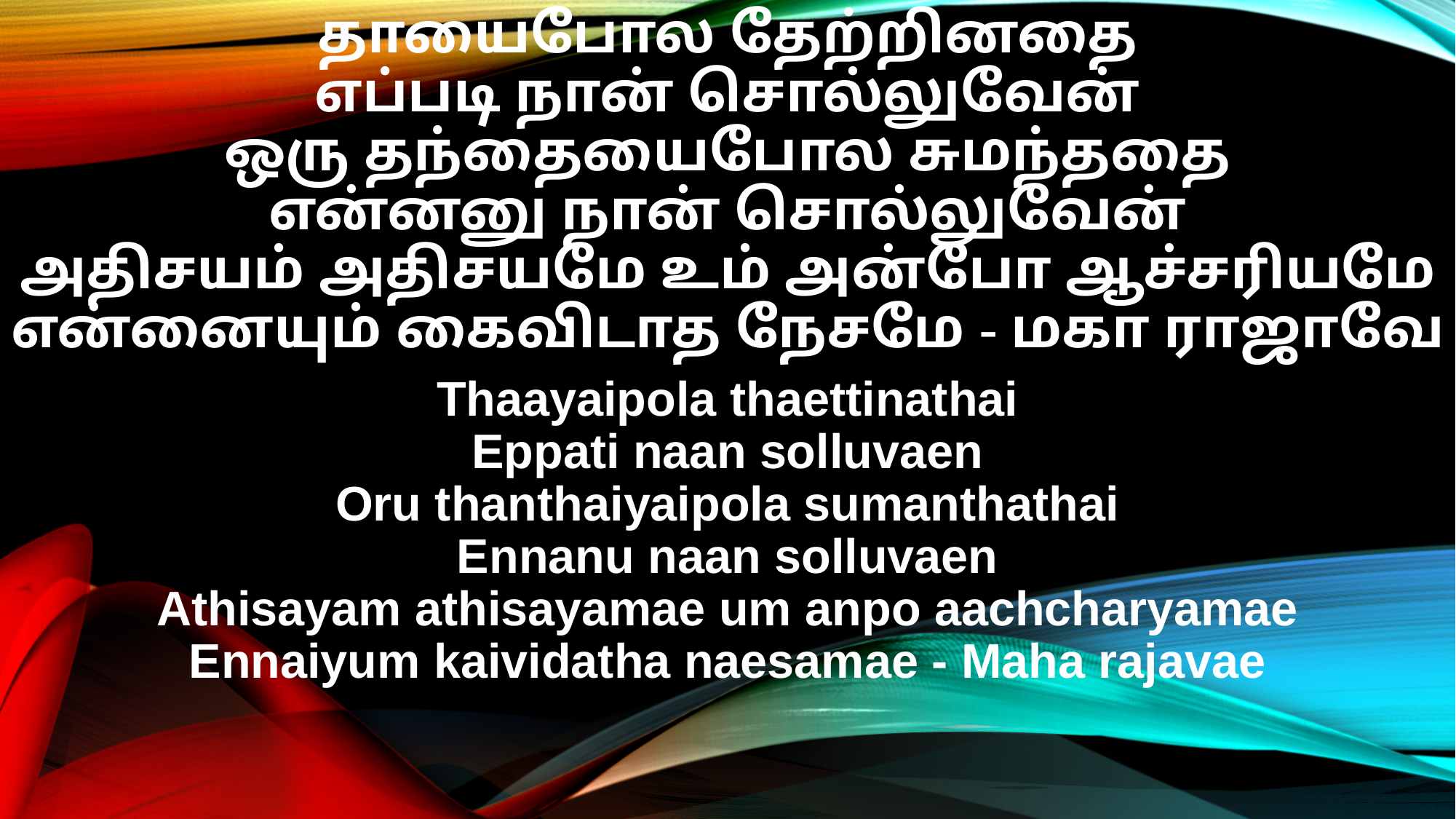

தாயைபோல தேற்றினதை
எப்படி நான் சொல்லுவேன்
ஒரு தந்தையைபோல சுமந்ததை
என்னனு நான் சொல்லுவேன்
அதிசயம் அதிசயமே உம் அன்போ ஆச்சரியமே
என்னையும் கைவிடாத நேசமே - மகா ராஜாவே
Thaayaipola thaettinathai
Eppati naan solluvaen
Oru thanthaiyaipola sumanthathai
Ennanu naan solluvaen
Athisayam athisayamae um anpo aachcharyamae
Ennaiyum kaividatha naesamae - Maha rajavae